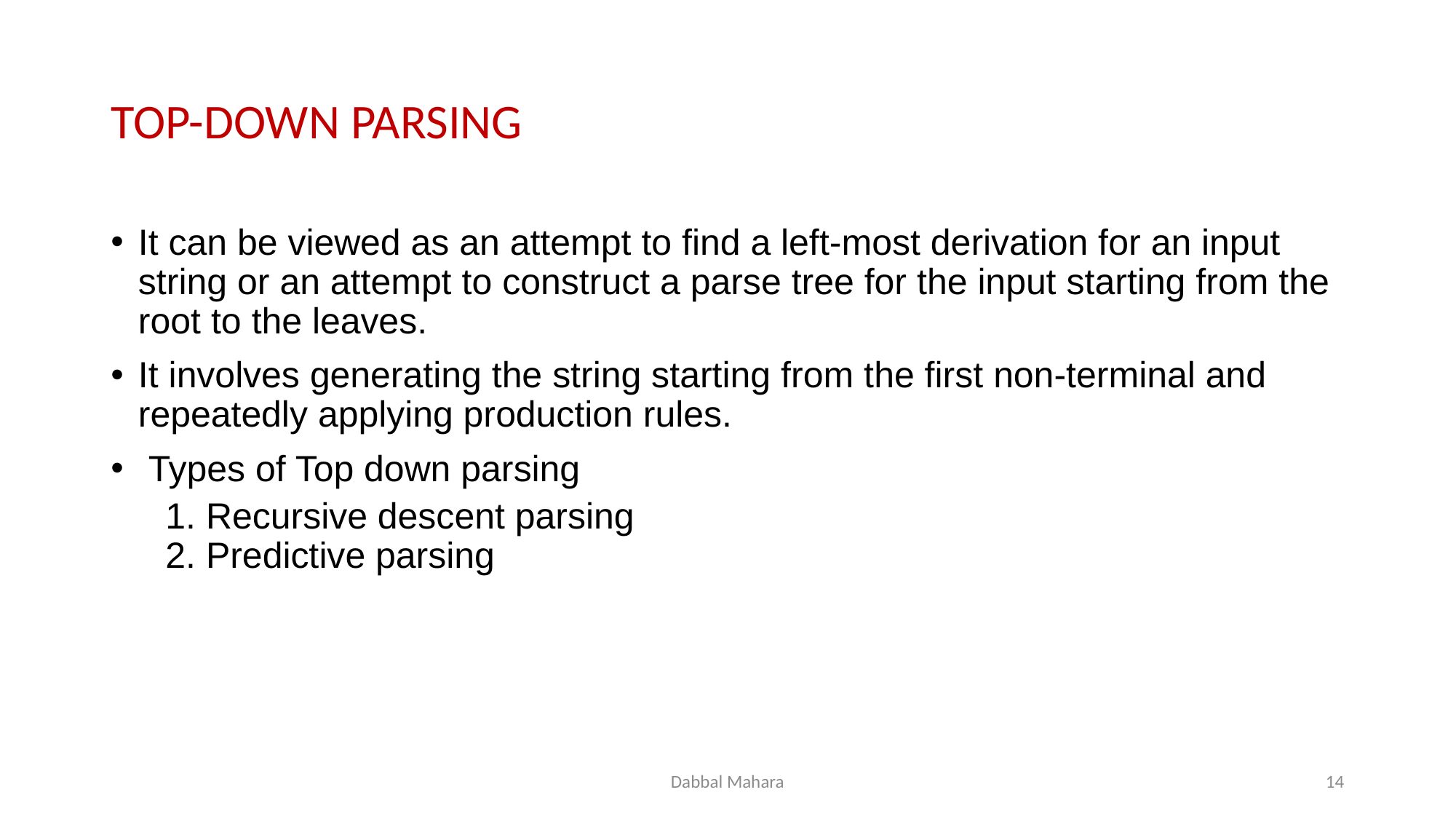

# TOP-DOWN PARSING
It can be viewed as an attempt to find a left-most derivation for an input string or an attempt to construct a parse tree for the input starting from the root to the leaves.
It involves generating the string starting from the first non-terminal and repeatedly applying production rules.
 Types of Top down parsing
1. Recursive descent parsing
2. Predictive parsing
Dabbal Mahara
14